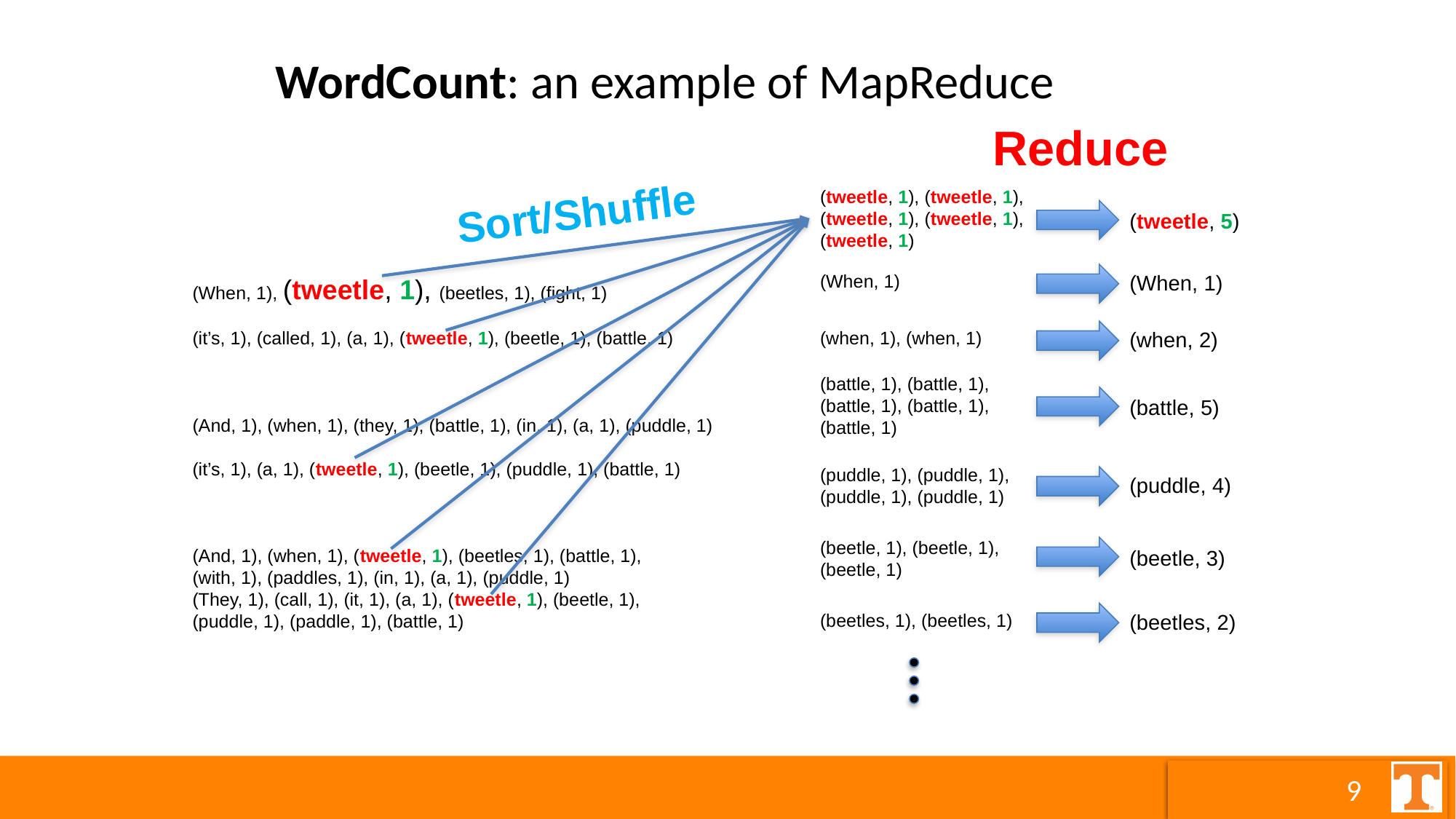

WordCount: an example of MapReduce
Reduce
(tweetle, 1), (tweetle, 1), (tweetle, 1), (tweetle, 1), (tweetle, 1)
Sort/Shuffle

(tweetle, 5)

(When, 1)
(When, 1)
(When, 1), (tweetle, 1), (beetles, 1), (fight, 1)

(it’s, 1), (called, 1), (a, 1), (tweetle, 1), (beetle, 1), (battle, 1)

(And, 1), (when, 1), (they, 1), (battle, 1), (in, 1), (a, 1), (puddle, 1)

(it’s, 1), (a, 1), (tweetle, 1), (beetle, 1), (puddle, 1), (battle, 1)

(And, 1), (when, 1), (tweetle, 1), (beetles, 1), (battle, 1),
(with, 1), (paddles, 1), (in, 1), (a, 1), (puddle, 1)
(They, 1), (call, 1), (it, 1), (a, 1), (tweetle, 1), (beetle, 1),
(puddle, 1), (paddle, 1), (battle, 1)

(when, 1), (when, 1)
(when, 2)
(battle, 1), (battle, 1), (battle, 1), (battle, 1), (battle, 1)

(battle, 5)
(puddle, 1), (puddle, 1), (puddle, 1), (puddle, 1)

(puddle, 4)
(beetle, 1), (beetle, 1), (beetle, 1)

(beetle, 3)

(beetles, 1), (beetles, 1)
(beetles, 2)

9